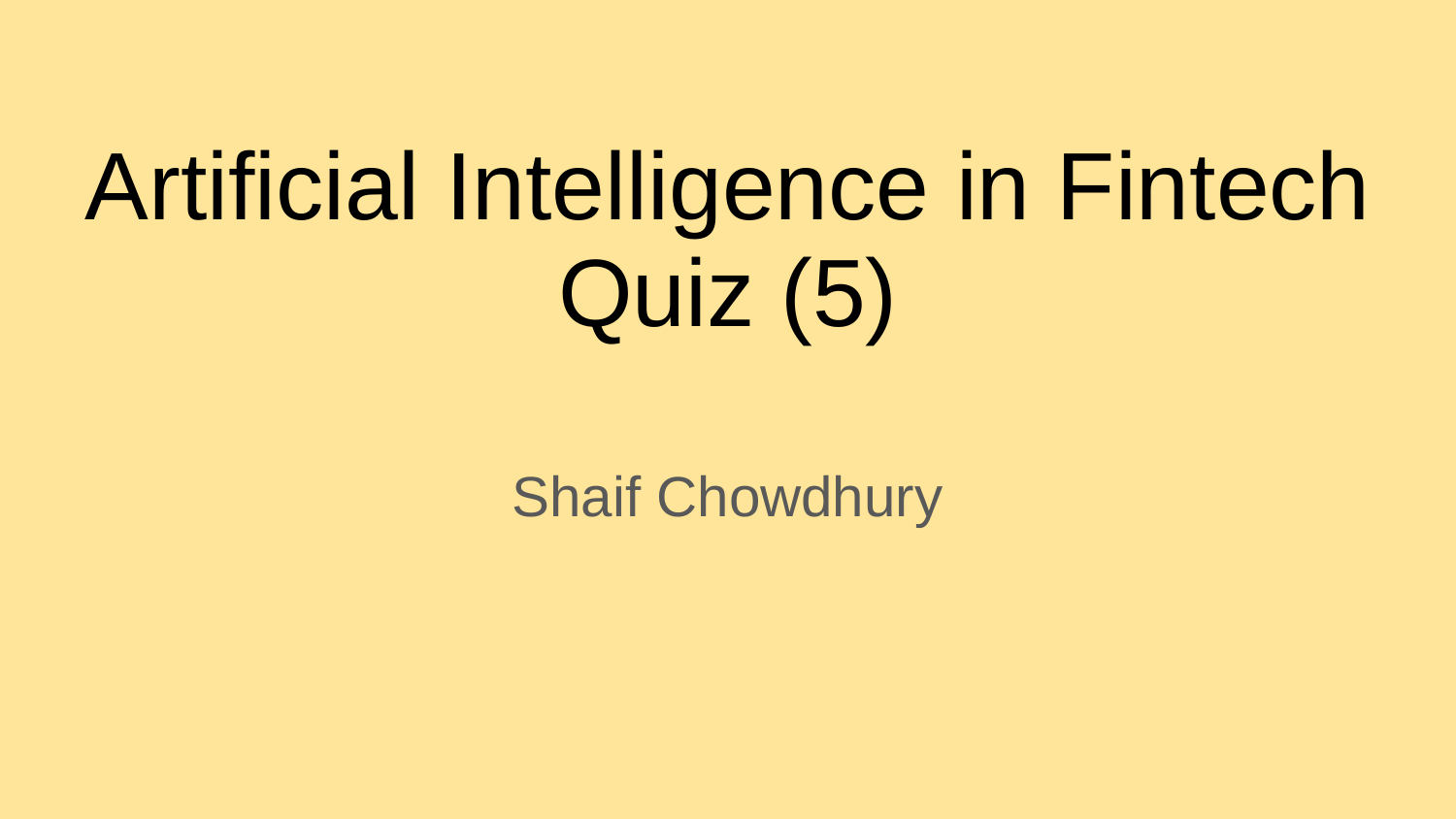

# Artificial Intelligence in Fintech Quiz (5)
Shaif Chowdhury